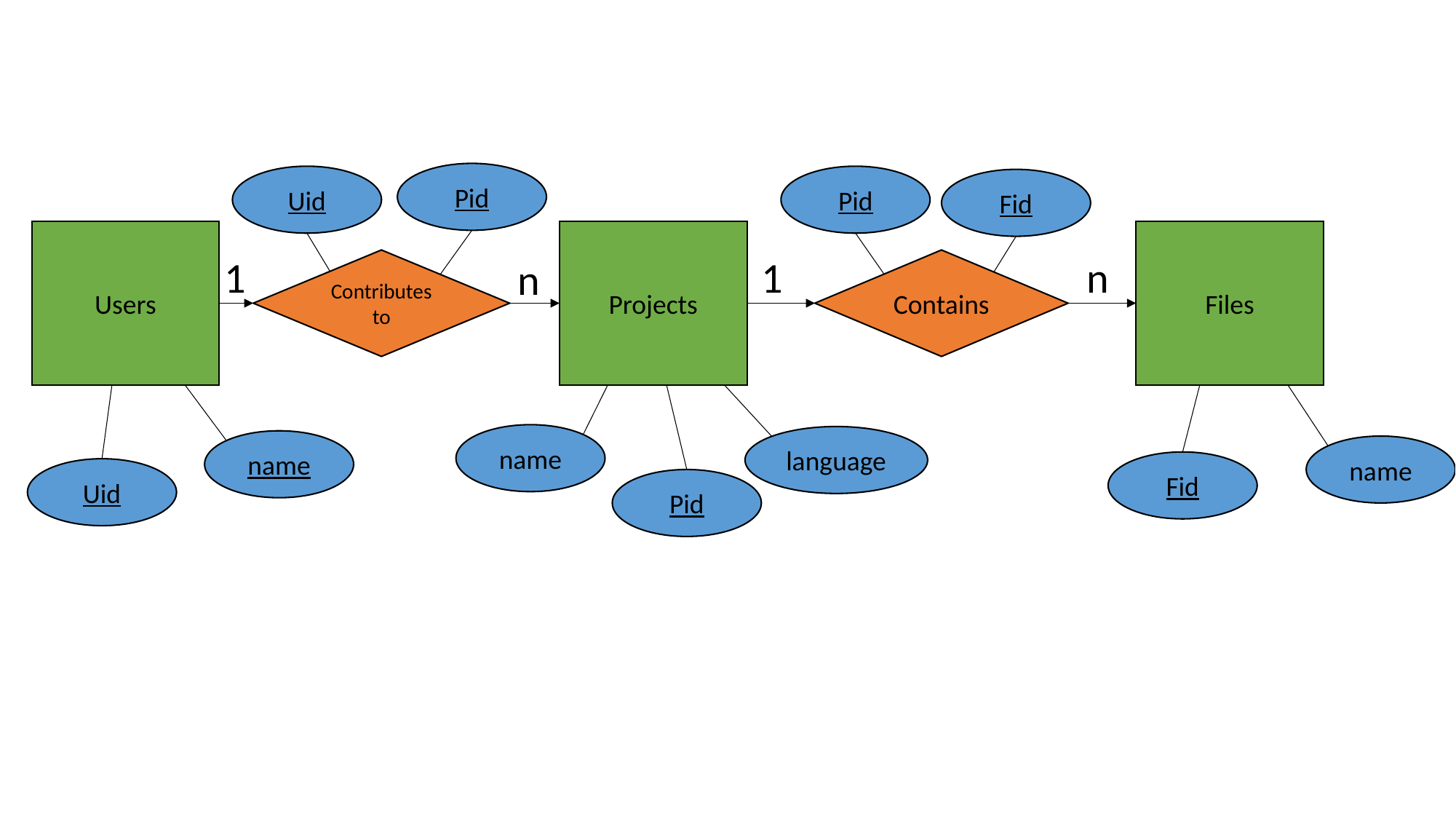

Pid
Pid
Uid
Pid
Fid
Users
Projects
Files
1
1
n
n
Contributes to
Contains

name
language
name
name
Fid
Uid
Pid